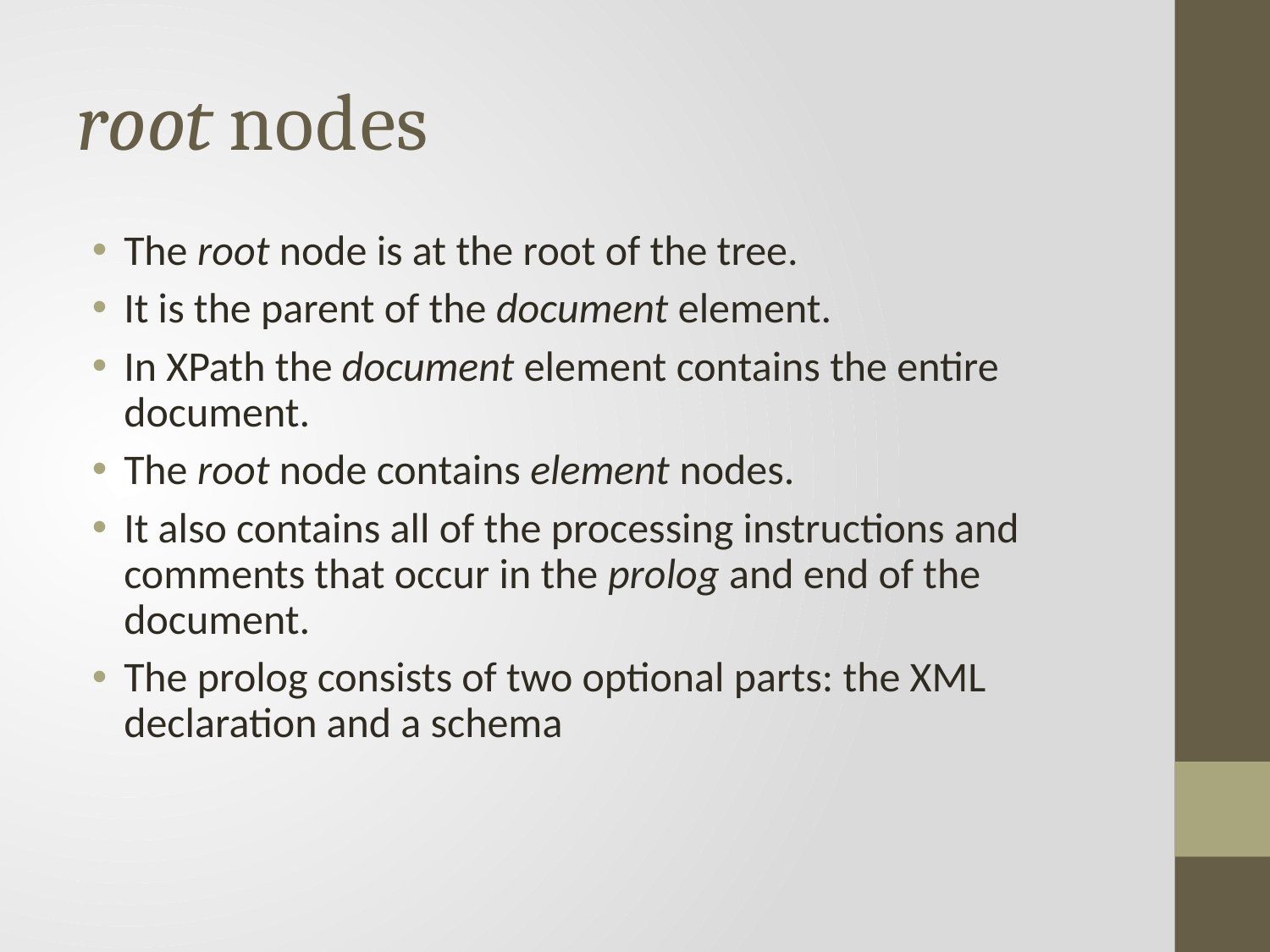

# root nodes
The root node is at the root of the tree.
It is the parent of the document element.
In XPath the document element contains the entire document.
The root node contains element nodes.
It also contains all of the processing instructions and comments that occur in the prolog and end of the document.
The prolog consists of two optional parts: the XML declaration and a schema